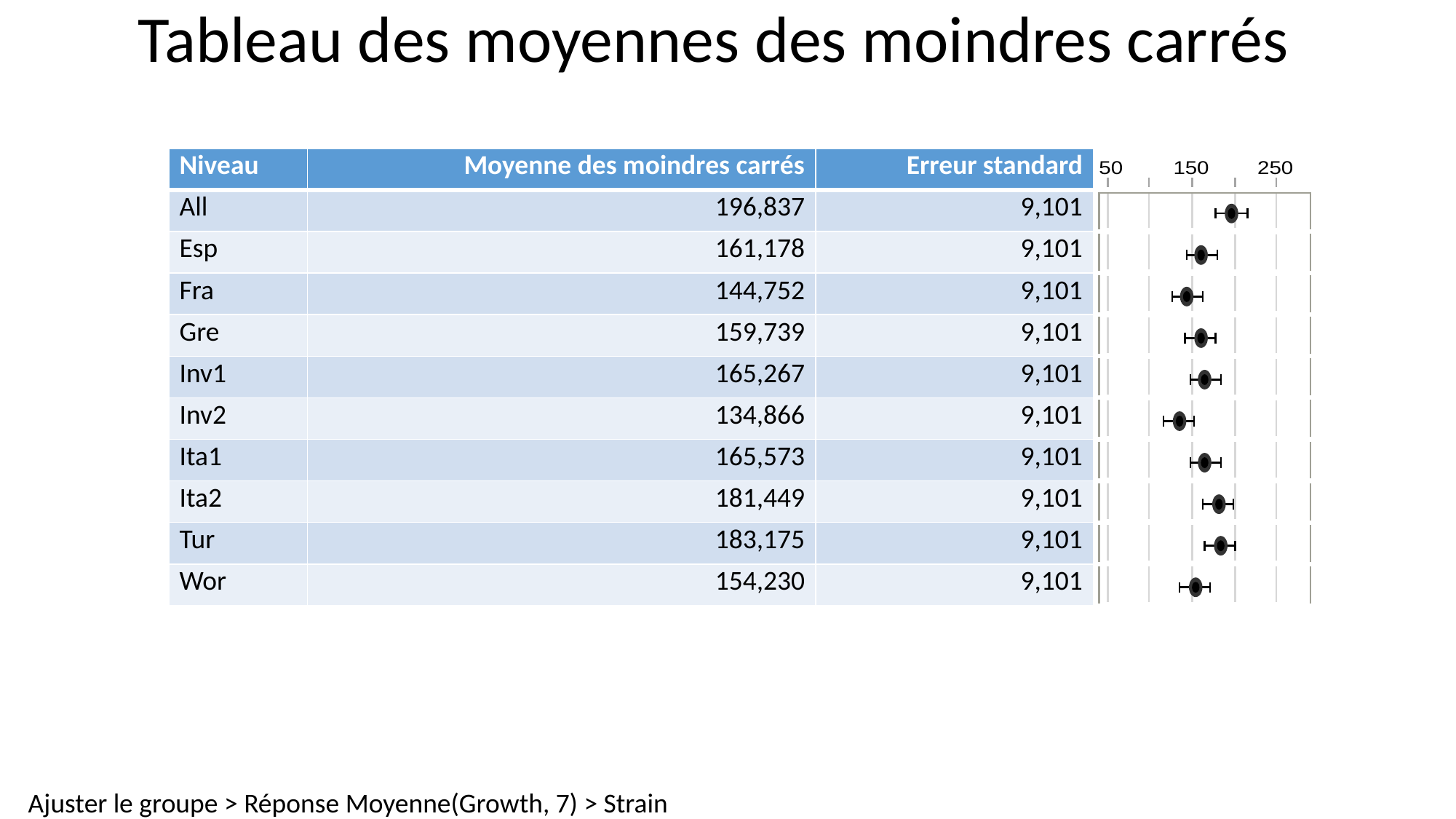

# Tableau des moyennes des moindres carrés
| Niveau | Moyenne des moindres carrés | Erreur standard |  |
| --- | --- | --- | --- |
| All | 196,837 | 9,101 |  |
| Esp | 161,178 | 9,101 |  |
| Fra | 144,752 | 9,101 |  |
| Gre | 159,739 | 9,101 |  |
| Inv1 | 165,267 | 9,101 |  |
| Inv2 | 134,866 | 9,101 |  |
| Ita1 | 165,573 | 9,101 |  |
| Ita2 | 181,449 | 9,101 |  |
| Tur | 183,175 | 9,101 |  |
| Wor | 154,230 | 9,101 |  |
Ajuster le groupe > Réponse Moyenne(Growth, 7) > Strain